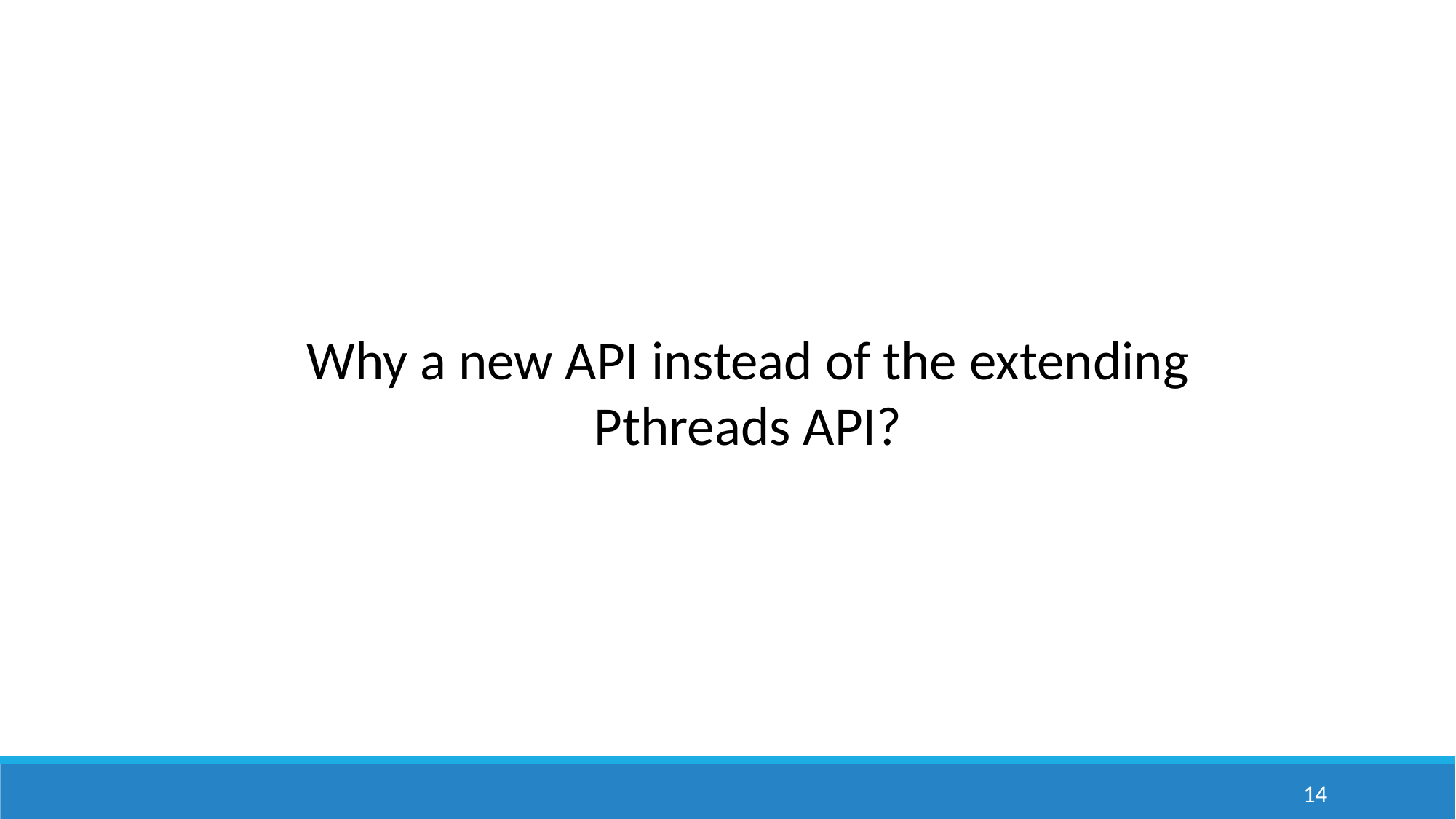

Why a new API instead of the extending Pthreads API?
14